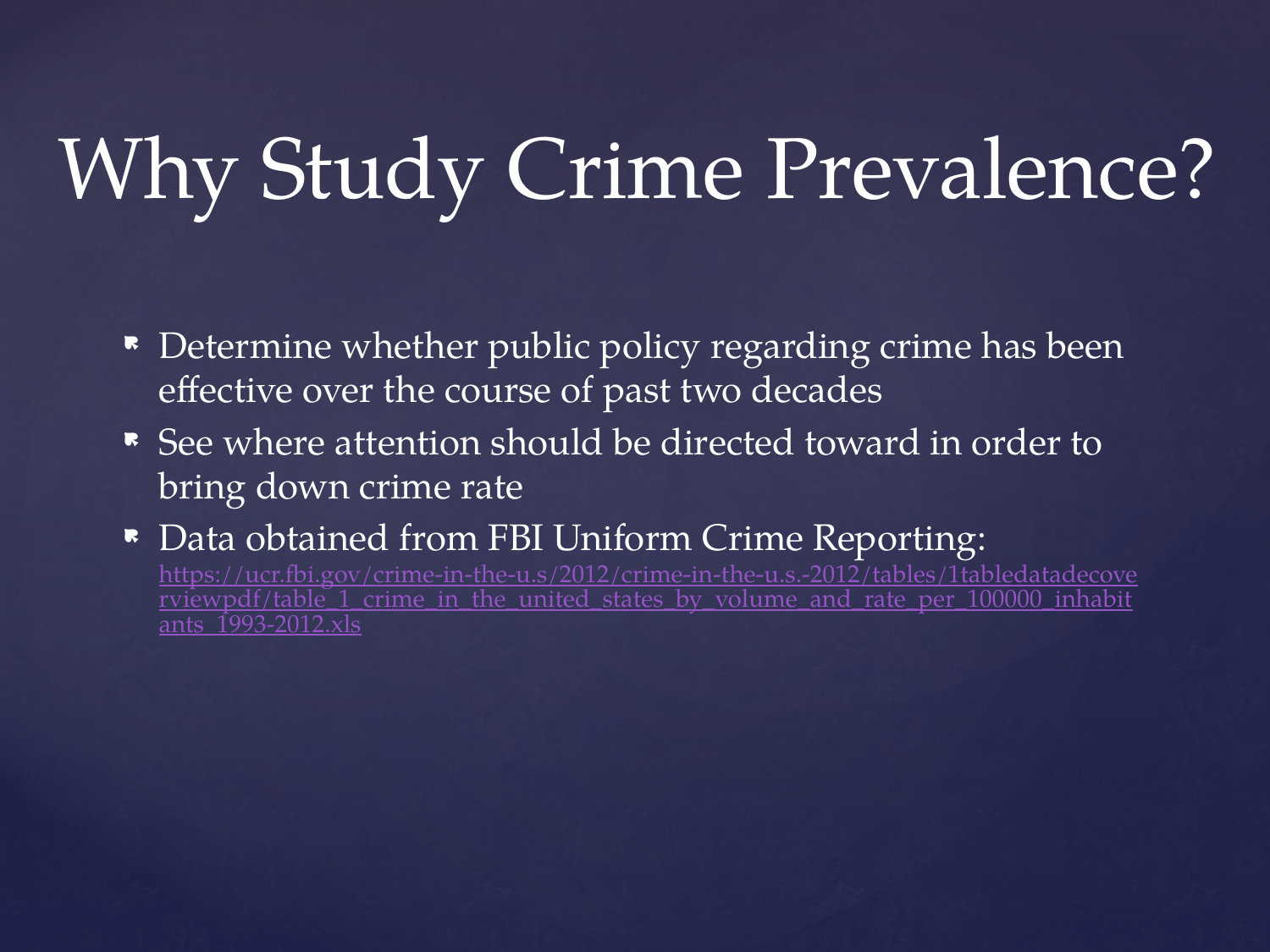

# Why Study Crime Prevalence?
Determine whether public policy regarding crime has been effective over the course of past two decades
See where attention should be directed toward in order to bring down crime rate
Data obtained from FBI Uniform Crime Reporting: https://ucr.fbi.gov/crime-in-the-u.s/2012/crime-in-the-u.s.-2012/tables/1tabledatadecoverviewpdf/table_1_crime_in_the_united_states_by_volume_and_rate_per_100000_inhabitants_1993-2012.xls